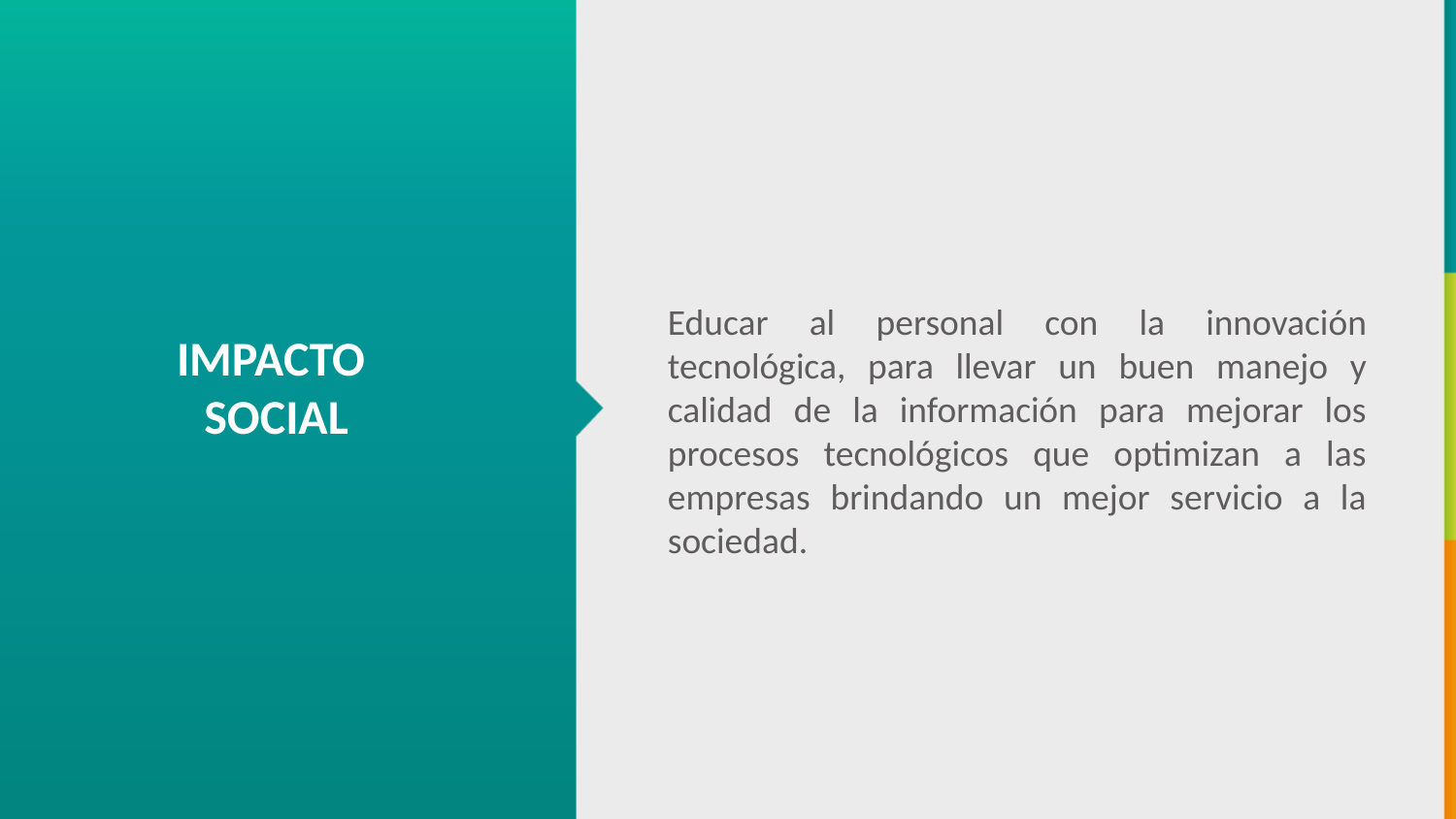

Educar al personal con la innovación tecnológica, para llevar un buen manejo y calidad de la información para mejorar los procesos tecnológicos que optimizan a las empresas brindando un mejor servicio a la sociedad.
IMPACTO
SOCIAL